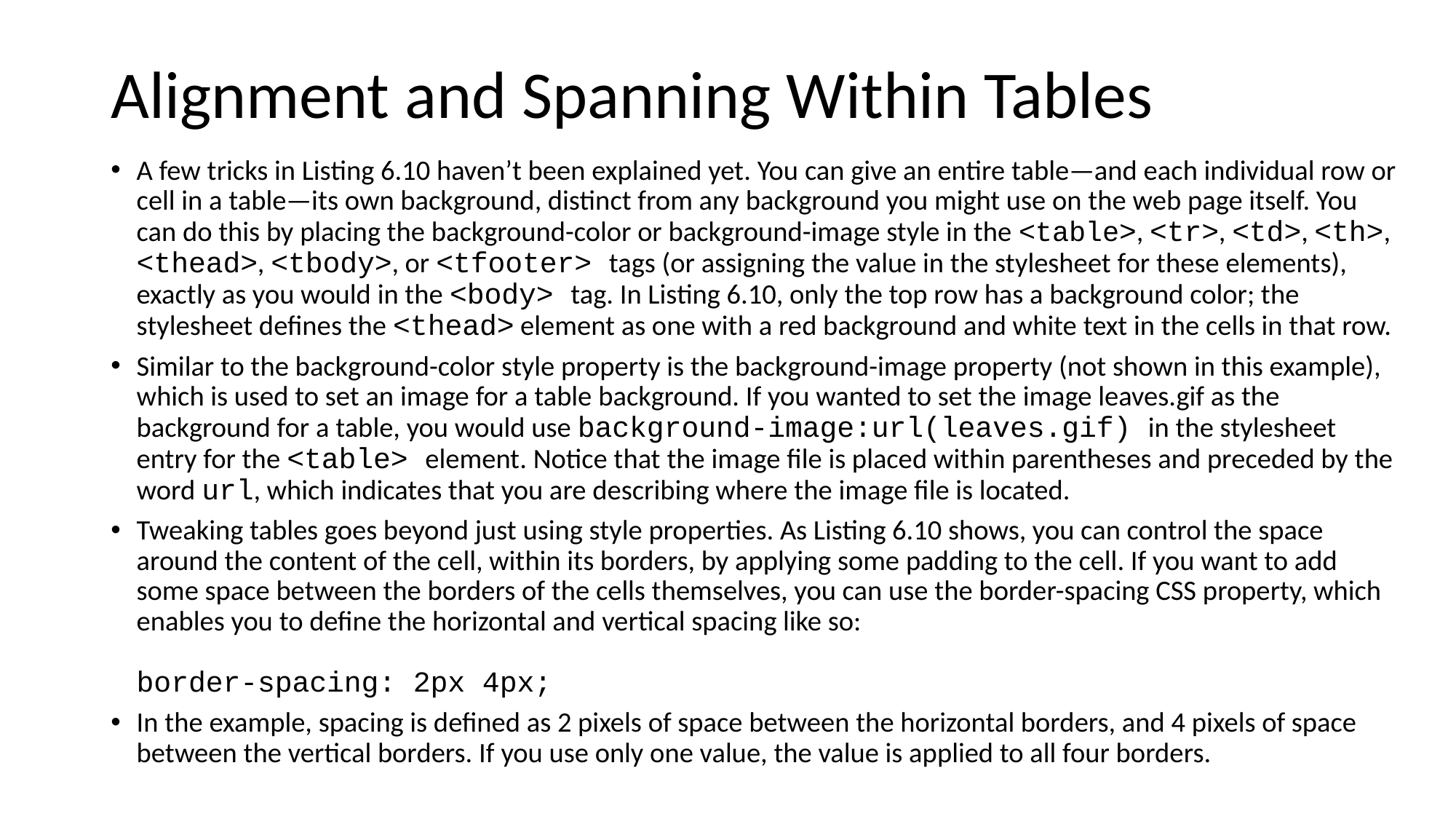

# Alignment and Spanning Within Tables
A few tricks in Listing 6.10 haven’t been explained yet. You can give an entire table—and each individual row or cell in a table—its own background, distinct from any background you might use on the web page itself. You can do this by placing the background-color or background-image style in the <table>, <tr>, <td>, <th>, <thead>, <tbody>, or <tfooter> tags (or assigning the value in the stylesheet for these elements), exactly as you would in the <body> tag. In Listing 6.10, only the top row has a background color; the stylesheet defines the <thead> element as one with a red background and white text in the cells in that row.
Similar to the background-color style property is the background-image property (not shown in this example), which is used to set an image for a table background. If you wanted to set the image leaves.gif as the background for a table, you would use background-image:url(leaves.gif) in the stylesheet entry for the <table> element. Notice that the image file is placed within parentheses and preceded by the word url, which indicates that you are describing where the image file is located.
Tweaking tables goes beyond just using style properties. As Listing 6.10 shows, you can control the space around the content of the cell, within its borders, by applying some padding to the cell. If you want to add some space between the borders of the cells themselves, you can use the border-spacing CSS property, which enables you to define the horizontal and vertical spacing like so:
border-spacing: 2px 4px;
In the example, spacing is defined as 2 pixels of space between the horizontal borders, and 4 pixels of space between the vertical borders. If you use only one value, the value is applied to all four borders.